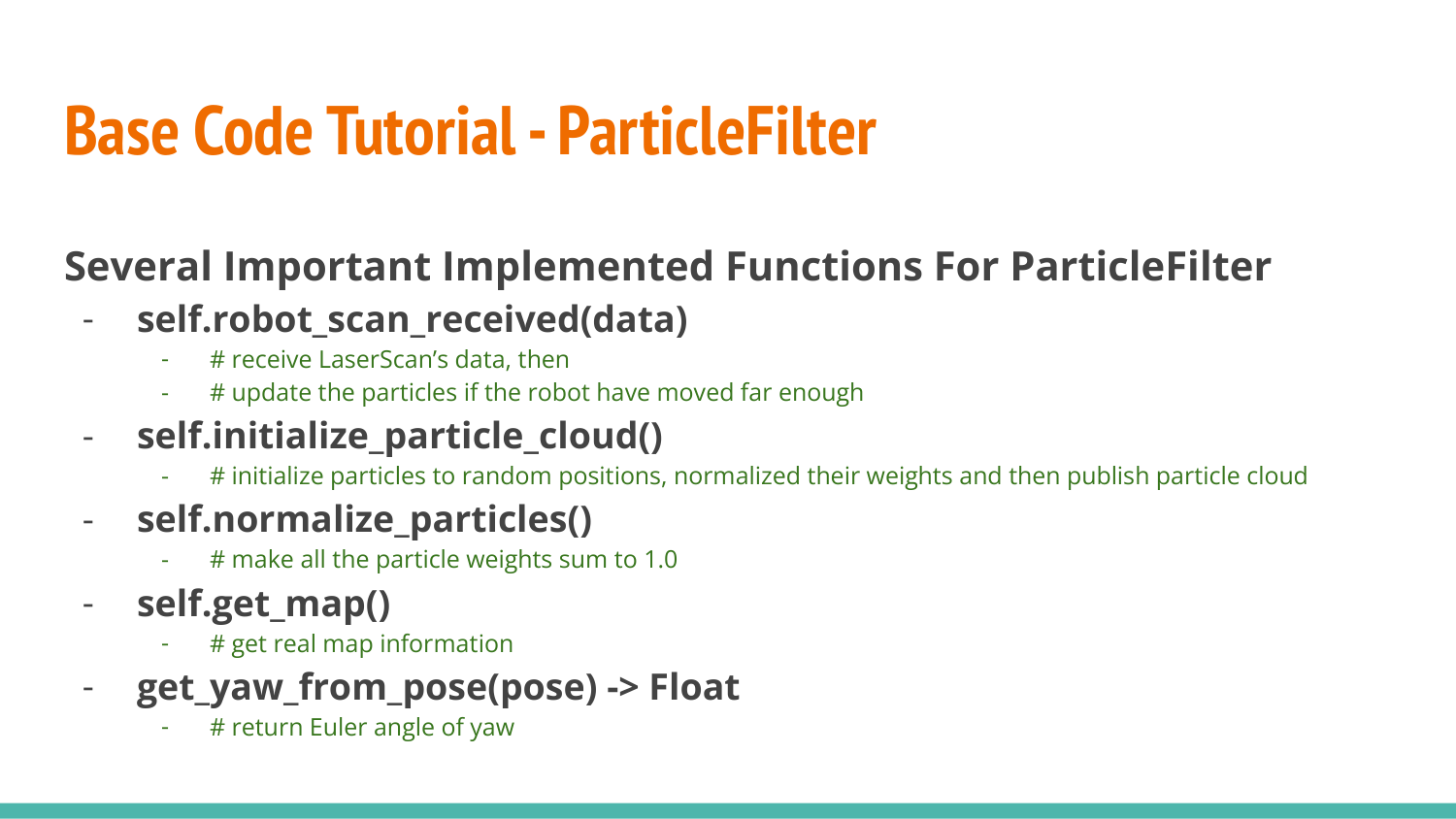

# Base Code Tutorial - ParticleFilter

Several Important Implemented Functions For ParticleFilter
self.robot_scan_received(data)
# receive LaserScan’s data, then
# update the particles if the robot have moved far enough
self.initialize_particle_cloud()
# initialize particles to random positions, normalized their weights and then publish particle cloud
self.normalize_particles()
# make all the particle weights sum to 1.0
self.get_map()
# get real map information
get_yaw_from_pose(pose) -> Float
# return Euler angle of yaw